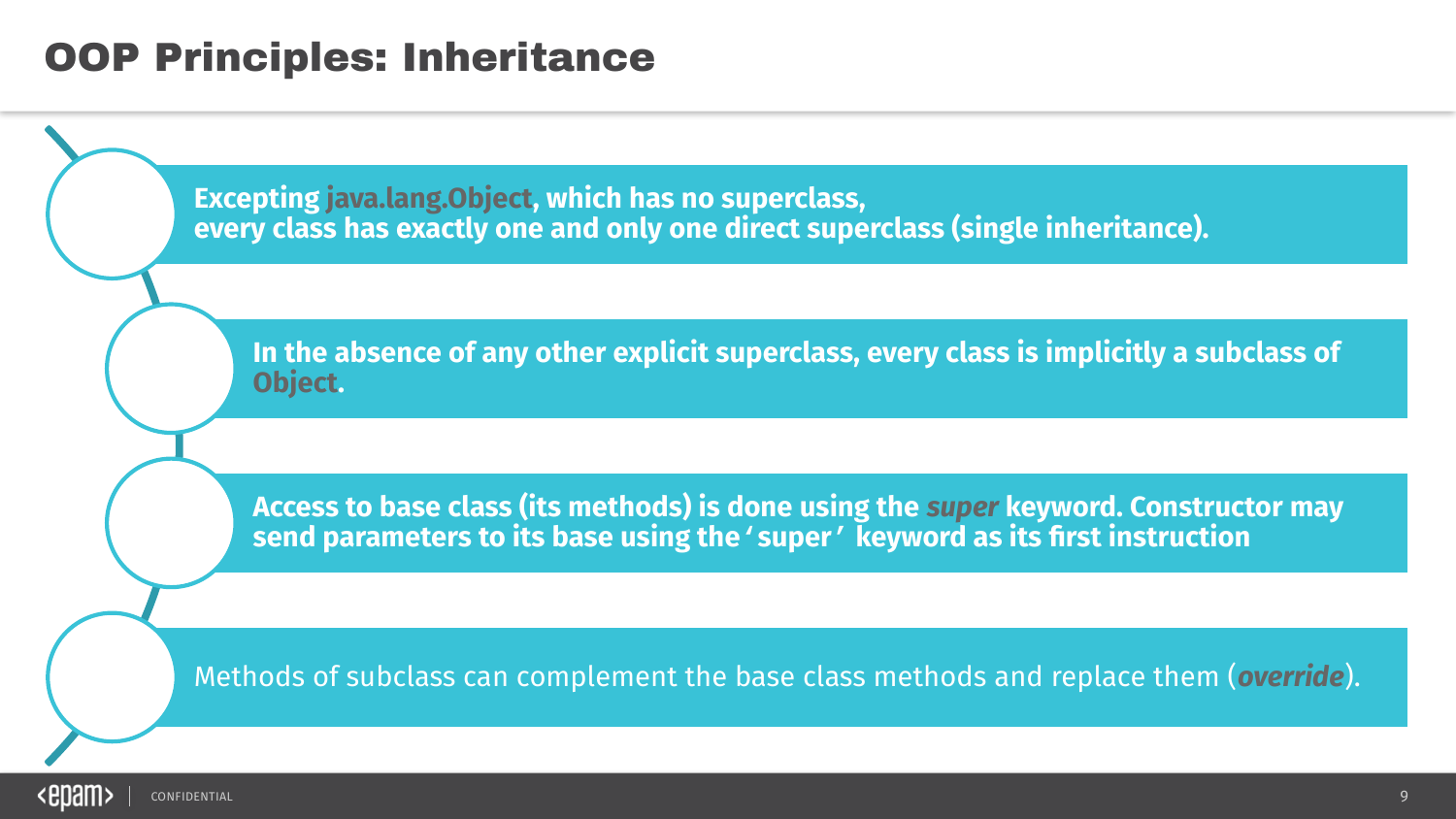

OOP Principles: Inheritance
Excepting java.lang.Object, which has no superclass,
every class has exactly one and only one direct superclass (single inheritance).
In the absence of any other explicit superclass, every class is implicitly a subclass of Object.
Access to base class (its methods) is done using the super keyword. Constructor may send parameters to its base using the‘super’ keyword as its first instruction
Methods of subclass can complement the base class methods and replace them (override).